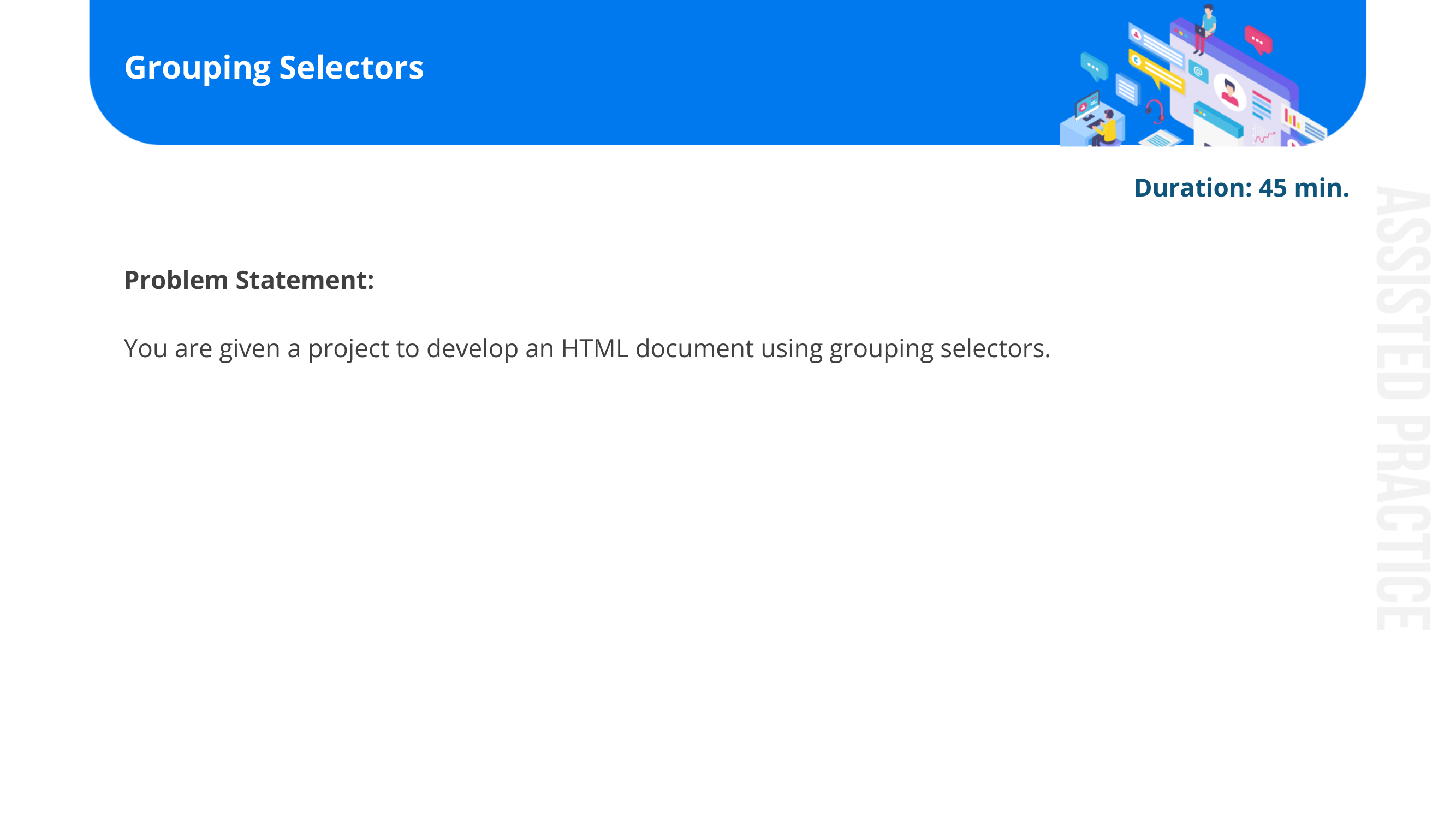

# Grouping Selectors
Duration: 45 min.
Problem Statement:

You are given a project to develop an HTML document using grouping selectors.